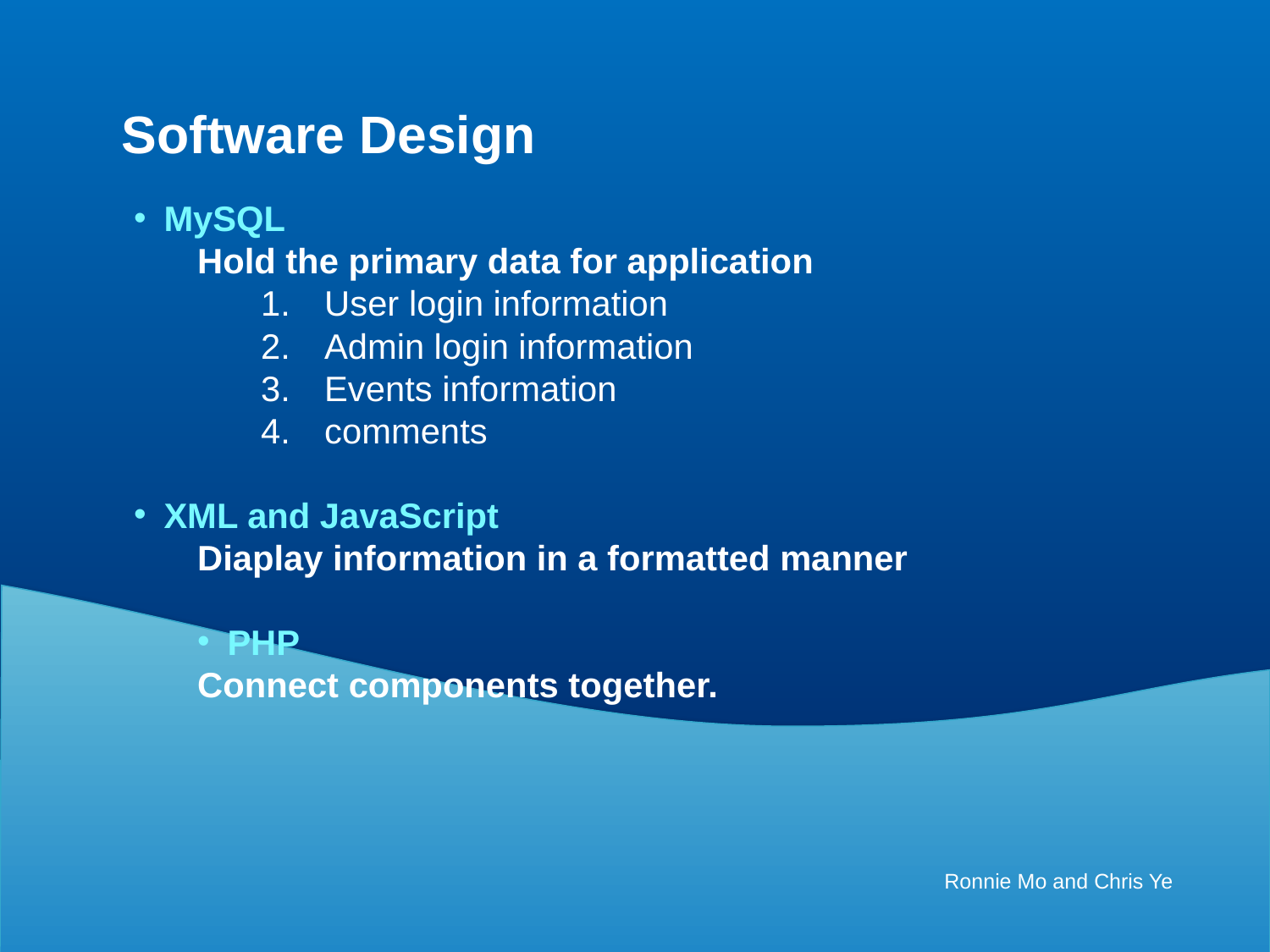

Software Design
MySQL
Hold the primary data for application
User login information
Admin login information
Events information
comments

XML and JavaScript
Diaplay information in a formatted manner

PHP
Connect components together.

Ronnie Mo and Chris Ye